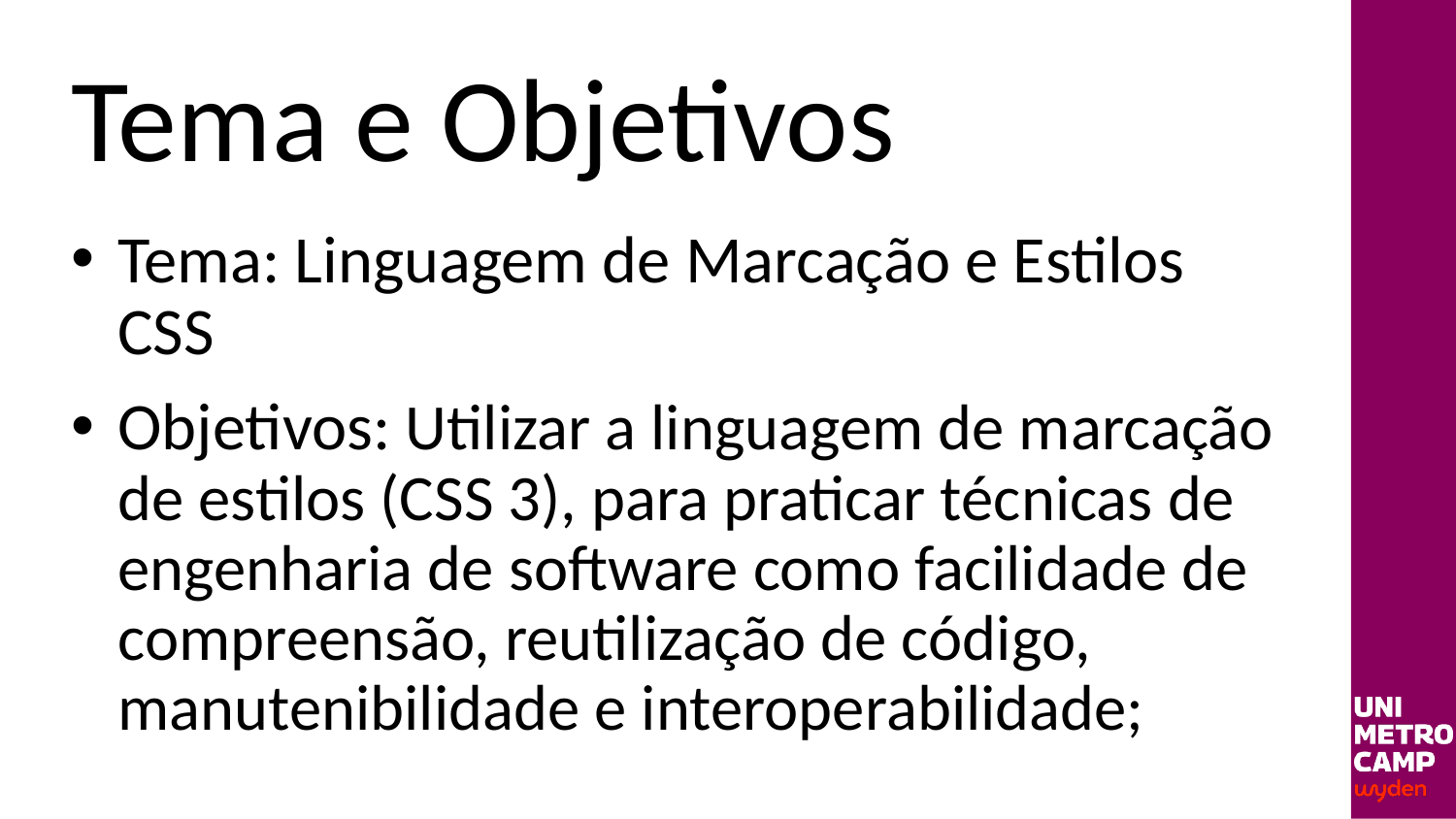

# Tema e Objetivos
Tema: Linguagem de Marcação e Estilos CSS
Objetivos: Utilizar a linguagem de marcação de estilos (CSS 3), para praticar técnicas de engenharia de software como facilidade de compreensão, reutilização de código, manutenibilidade e interoperabilidade;